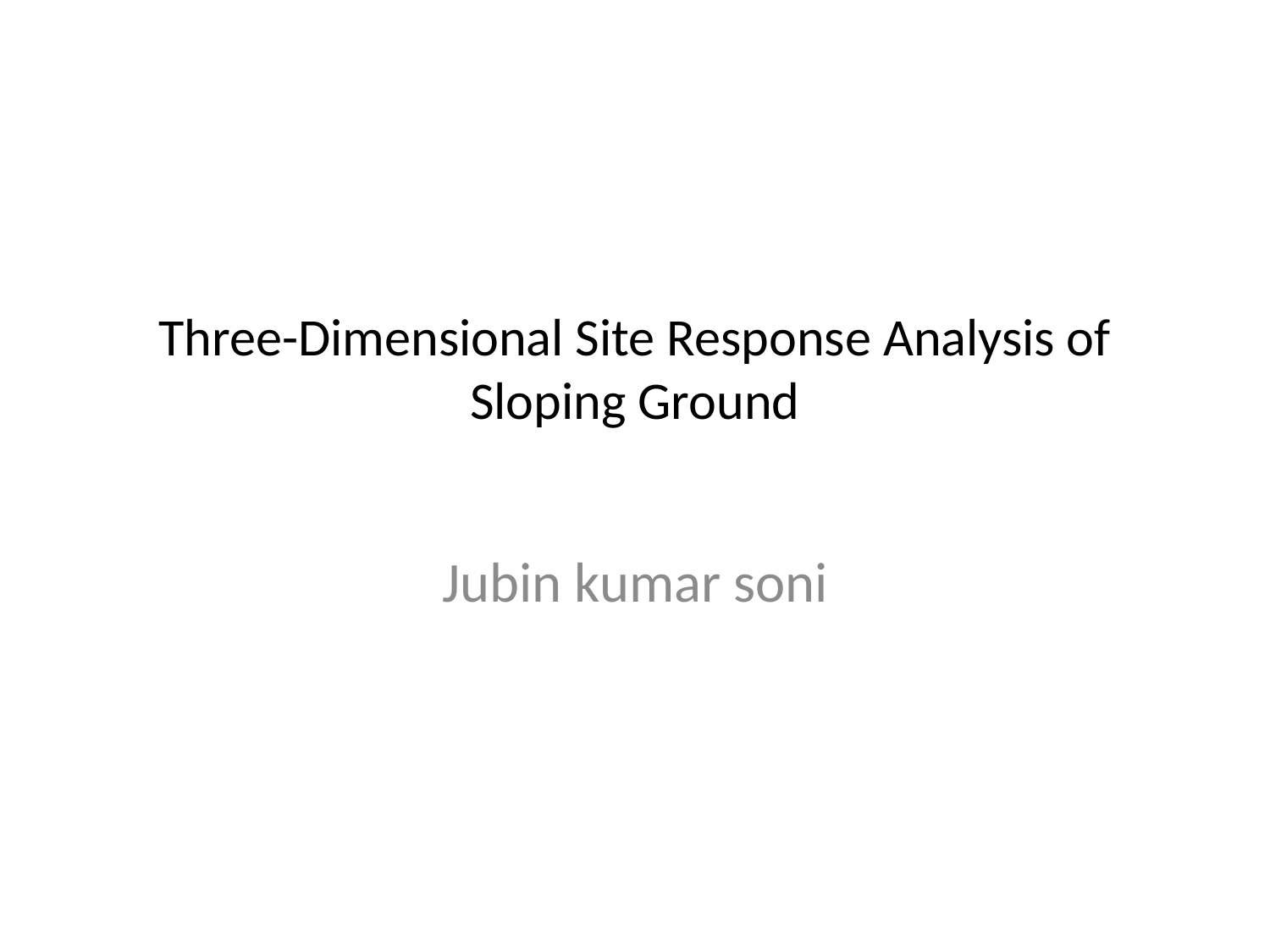

# Three-Dimensional Site Response Analysis of Sloping Ground
Jubin kumar soni